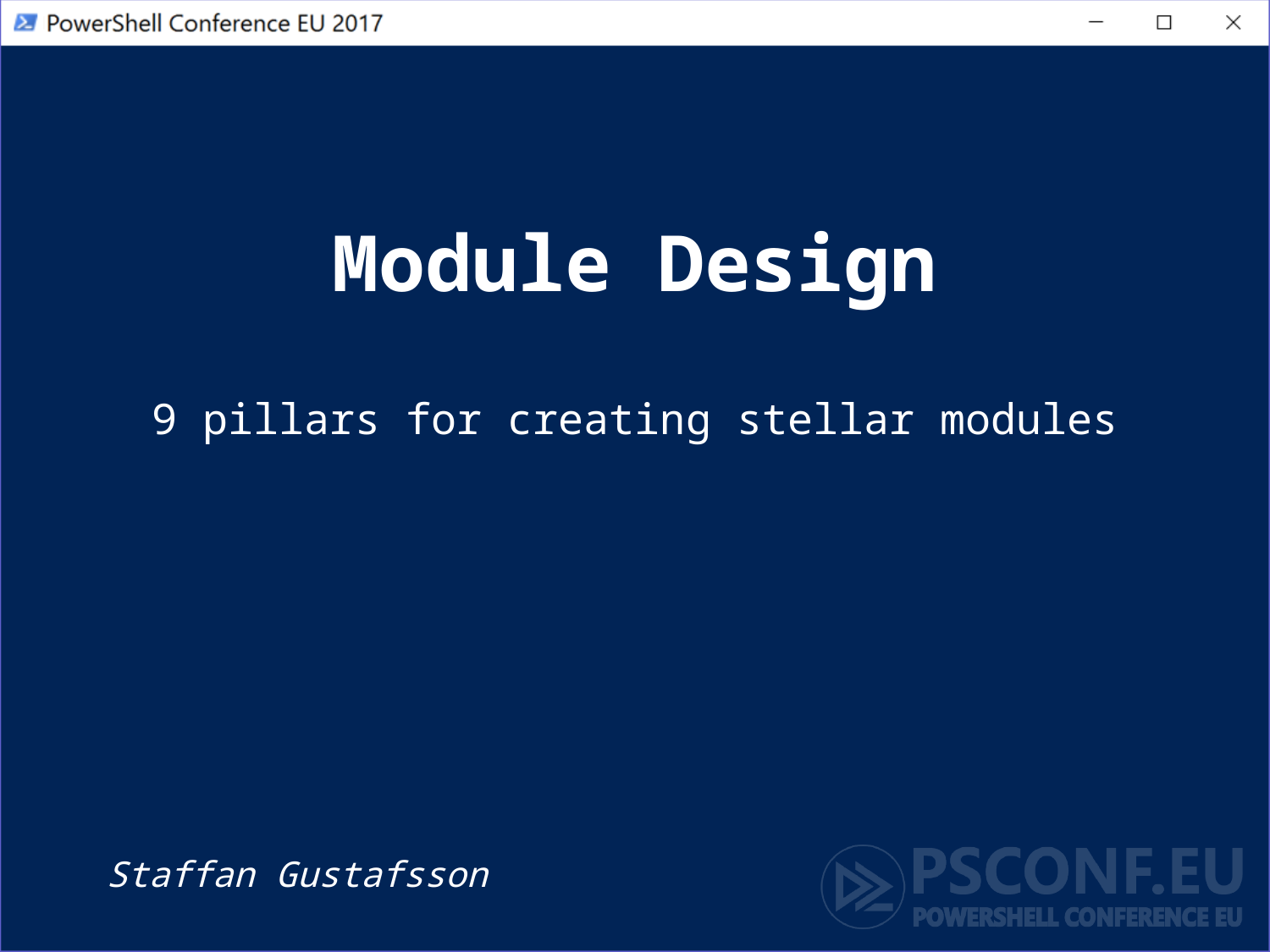

# Module Design
9 pillars for creating stellar modules
Staffan Gustafsson